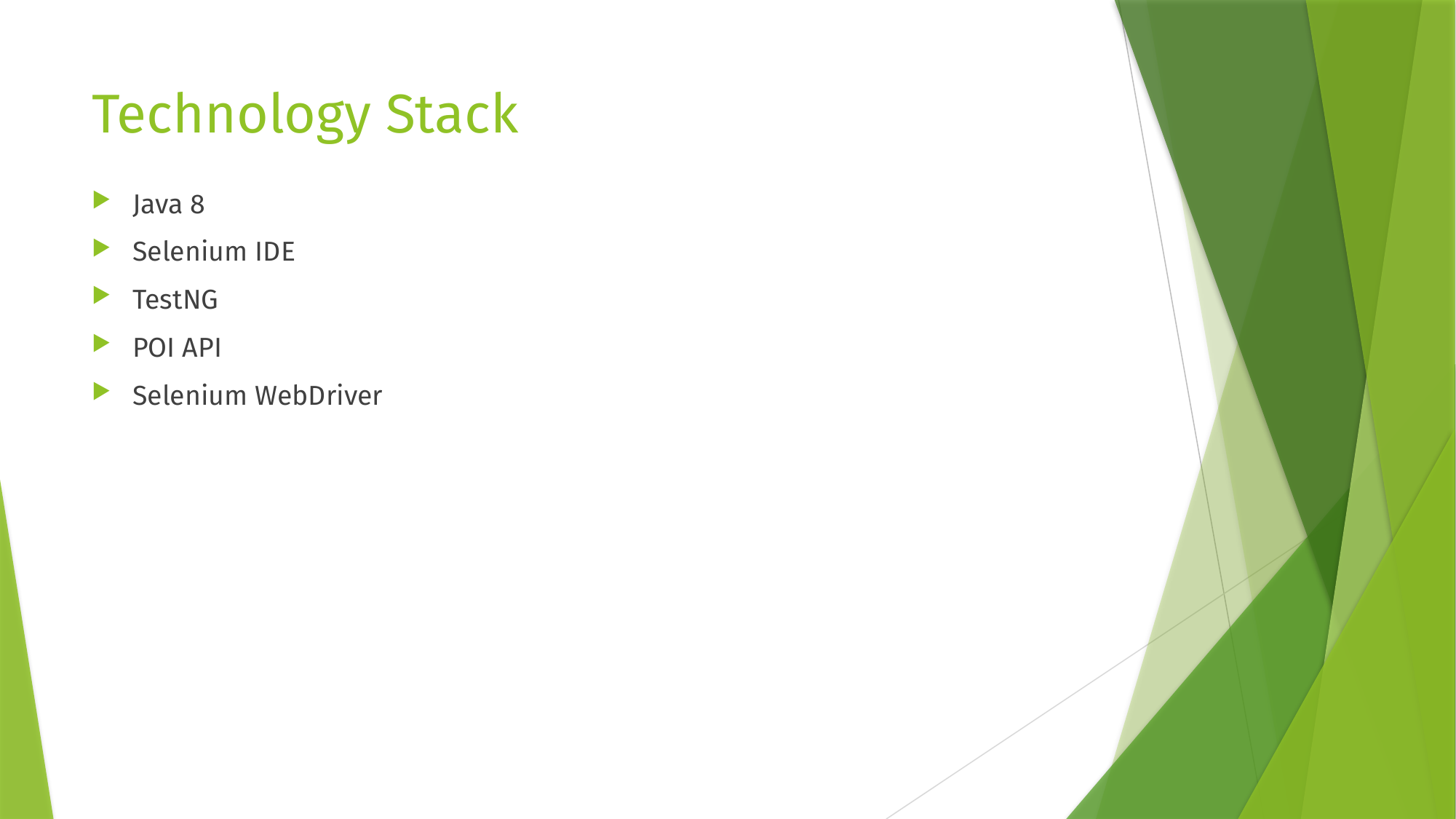

# Technology Stack
Java 8
Selenium IDE
TestNG
POI API
Selenium WebDriver